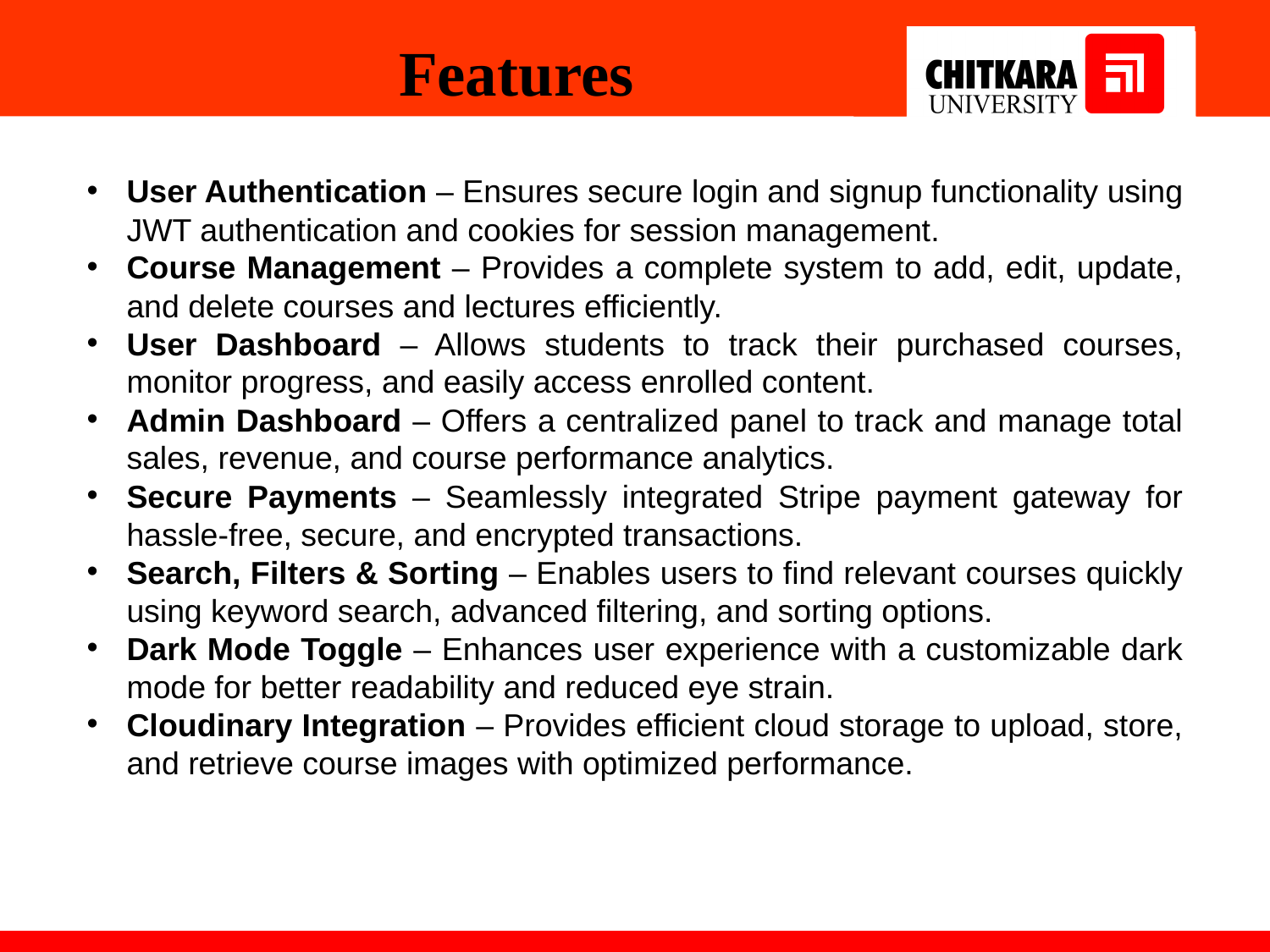

# Features
User Authentication – Ensures secure login and signup functionality using JWT authentication and cookies for session management.
Course Management – Provides a complete system to add, edit, update, and delete courses and lectures efficiently.
User Dashboard – Allows students to track their purchased courses, monitor progress, and easily access enrolled content.
Admin Dashboard – Offers a centralized panel to track and manage total sales, revenue, and course performance analytics.
Secure Payments – Seamlessly integrated Stripe payment gateway for hassle-free, secure, and encrypted transactions.
Search, Filters & Sorting – Enables users to find relevant courses quickly using keyword search, advanced filtering, and sorting options.
Dark Mode Toggle – Enhances user experience with a customizable dark mode for better readability and reduced eye strain.
Cloudinary Integration – Provides efficient cloud storage to upload, store, and retrieve course images with optimized performance.